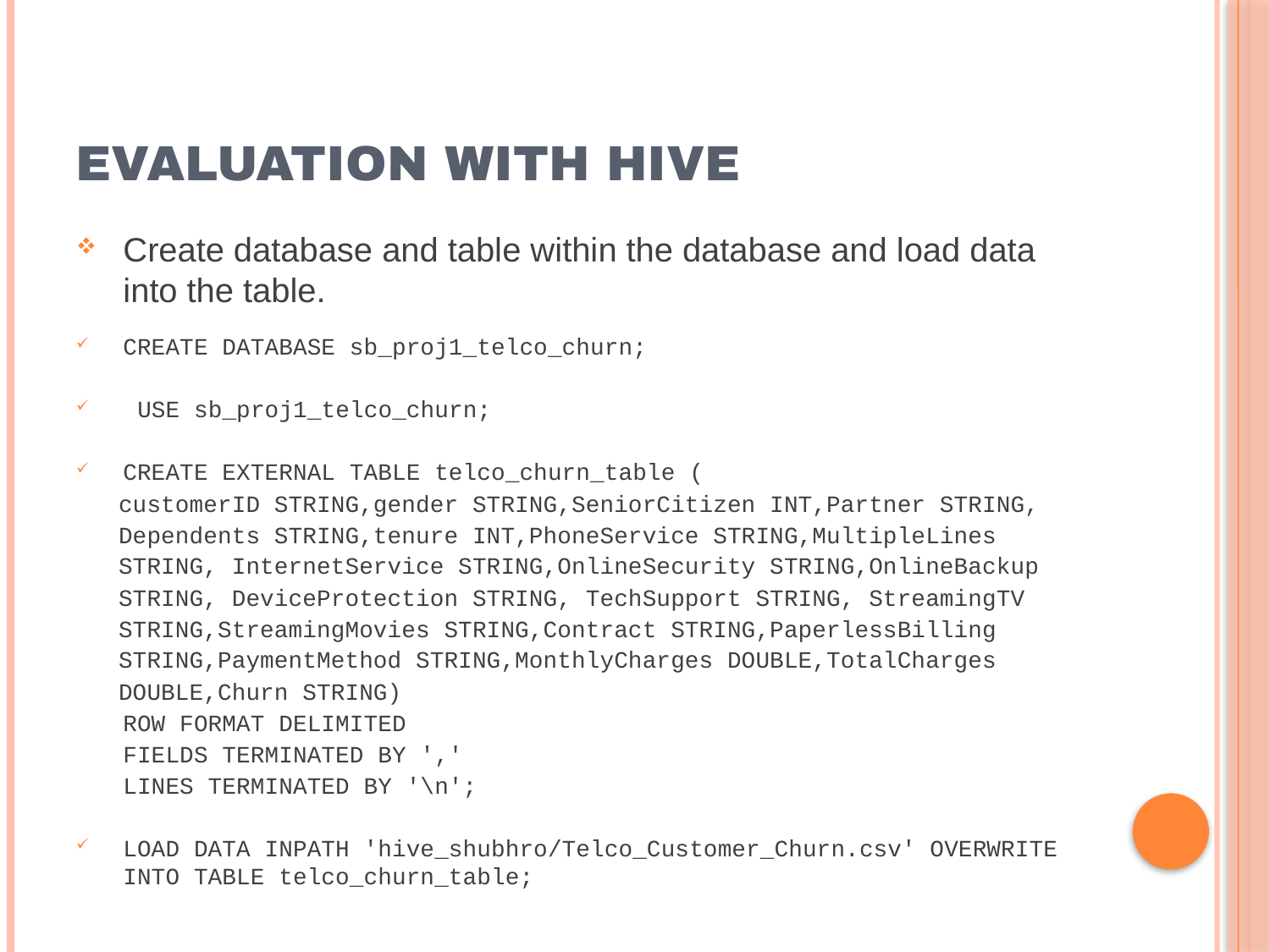

# Evaluation With Hive
Create database and table within the database and load data into the table.

CREATE DATABASE sb_proj1_telco_churn;

 USE sb_proj1_telco_churn;

CREATE EXTERNAL TABLE telco_churn_table (
   customerID STRING,gender STRING,SeniorCitizen INT,Partner STRING,
   Dependents STRING,tenure INT,PhoneService STRING,MultipleLines
   STRING, InternetService STRING,OnlineSecurity STRING,OnlineBackup
   STRING, DeviceProtection STRING, TechSupport STRING, StreamingTV
   STRING,StreamingMovies STRING,Contract STRING,PaperlessBilling
   STRING,PaymentMethod STRING,MonthlyCharges DOUBLE,TotalCharges
   DOUBLE,Churn STRING)
	ROW FORMAT DELIMITED
	FIELDS TERMINATED BY ','
	LINES TERMINATED BY '\n';

LOAD DATA INPATH 'hive_shubhro/Telco_Customer_Churn.csv' OVERWRITE INTO TABLE telco_churn_table;